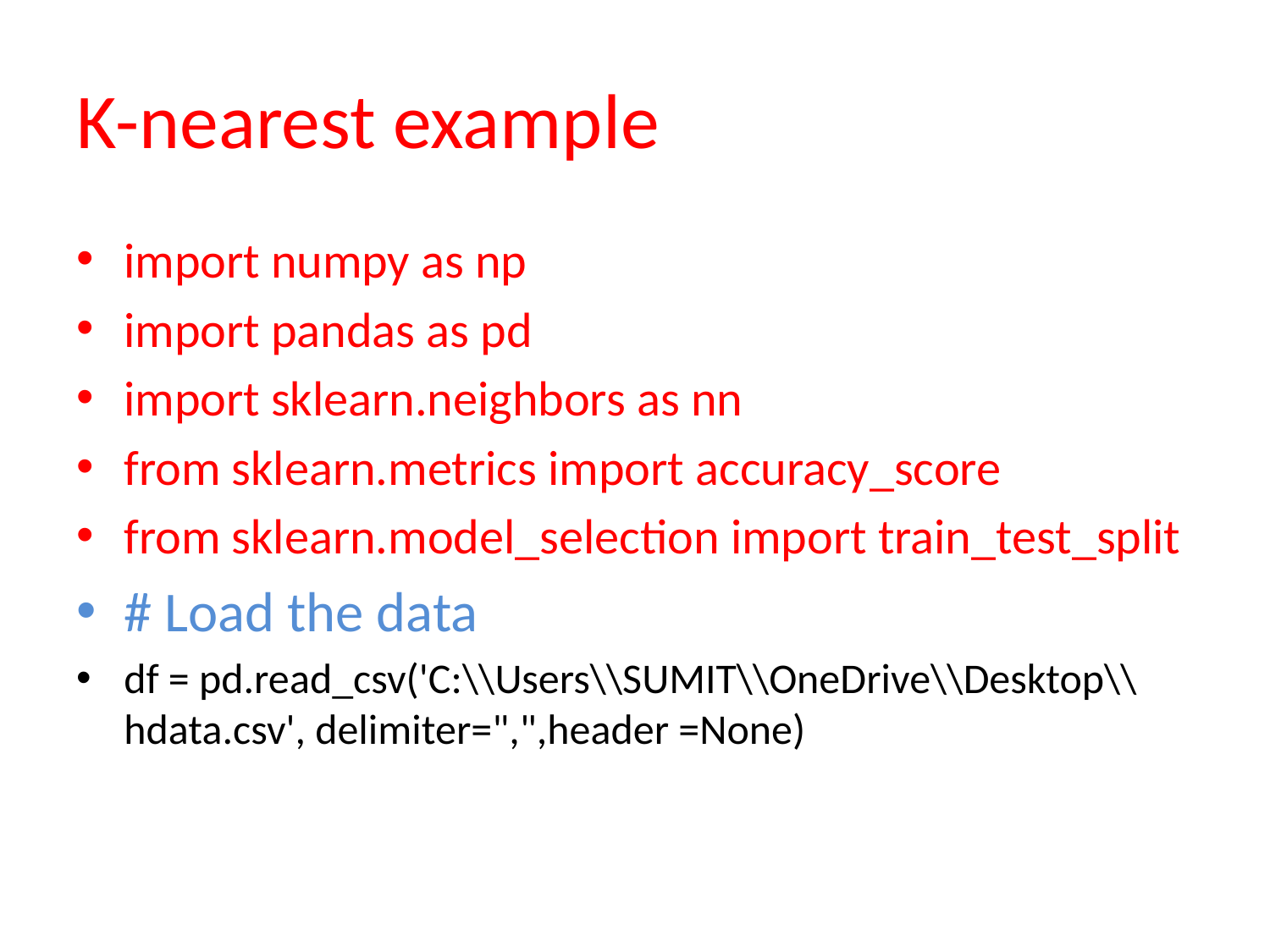

# K-nearest example
import numpy as np
import pandas as pd
import sklearn.neighbors as nn
from sklearn.metrics import accuracy_score
from sklearn.model_selection import train_test_split
# Load the data
df = pd.read_csv('C:\\Users\\SUMIT\\OneDrive\\Desktop\\hdata.csv', delimiter=",",header =None)